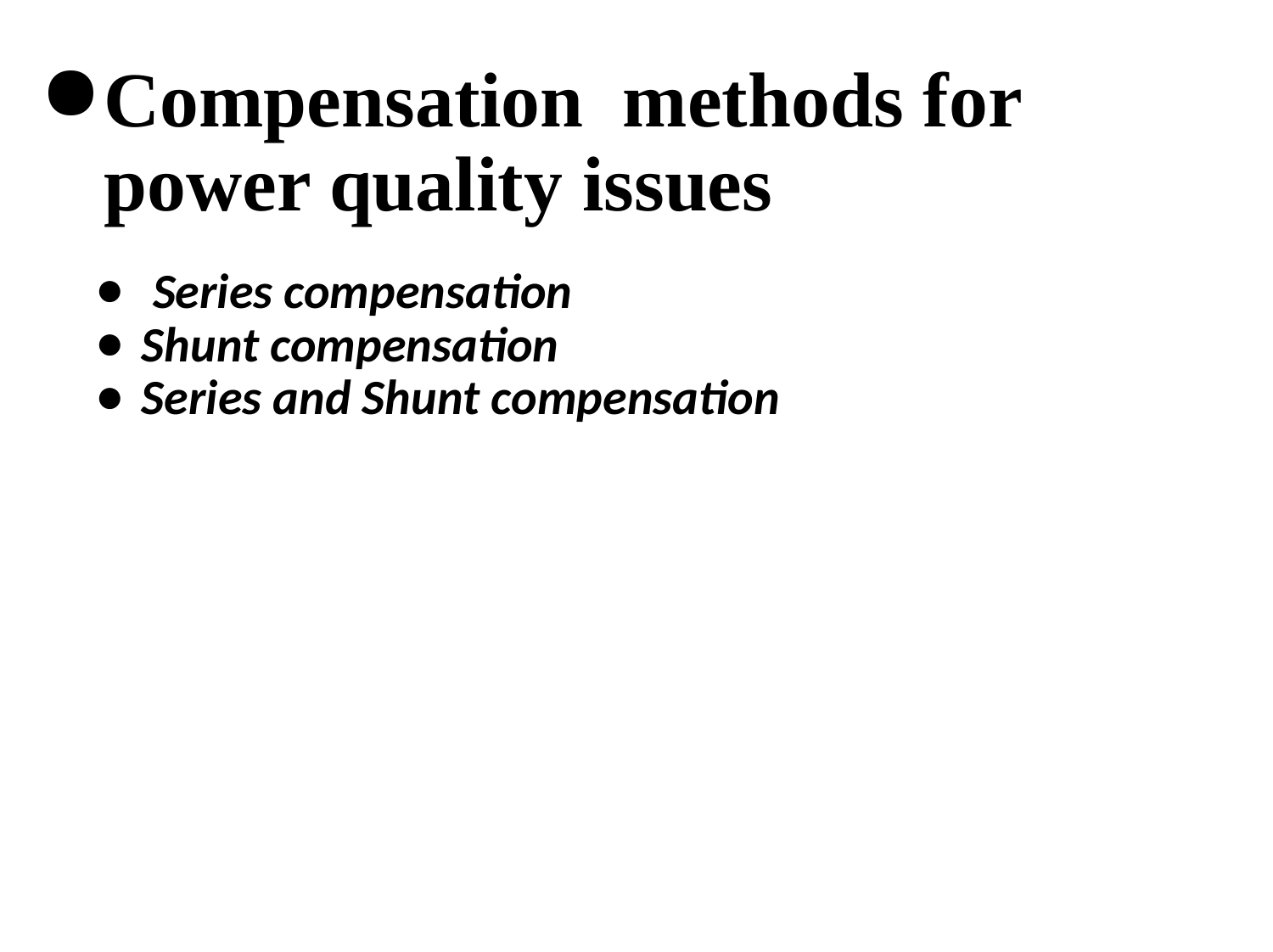

# Compensation  methods for power quality issues
 Series compensation
Shunt compensation
Series and Shunt compensation